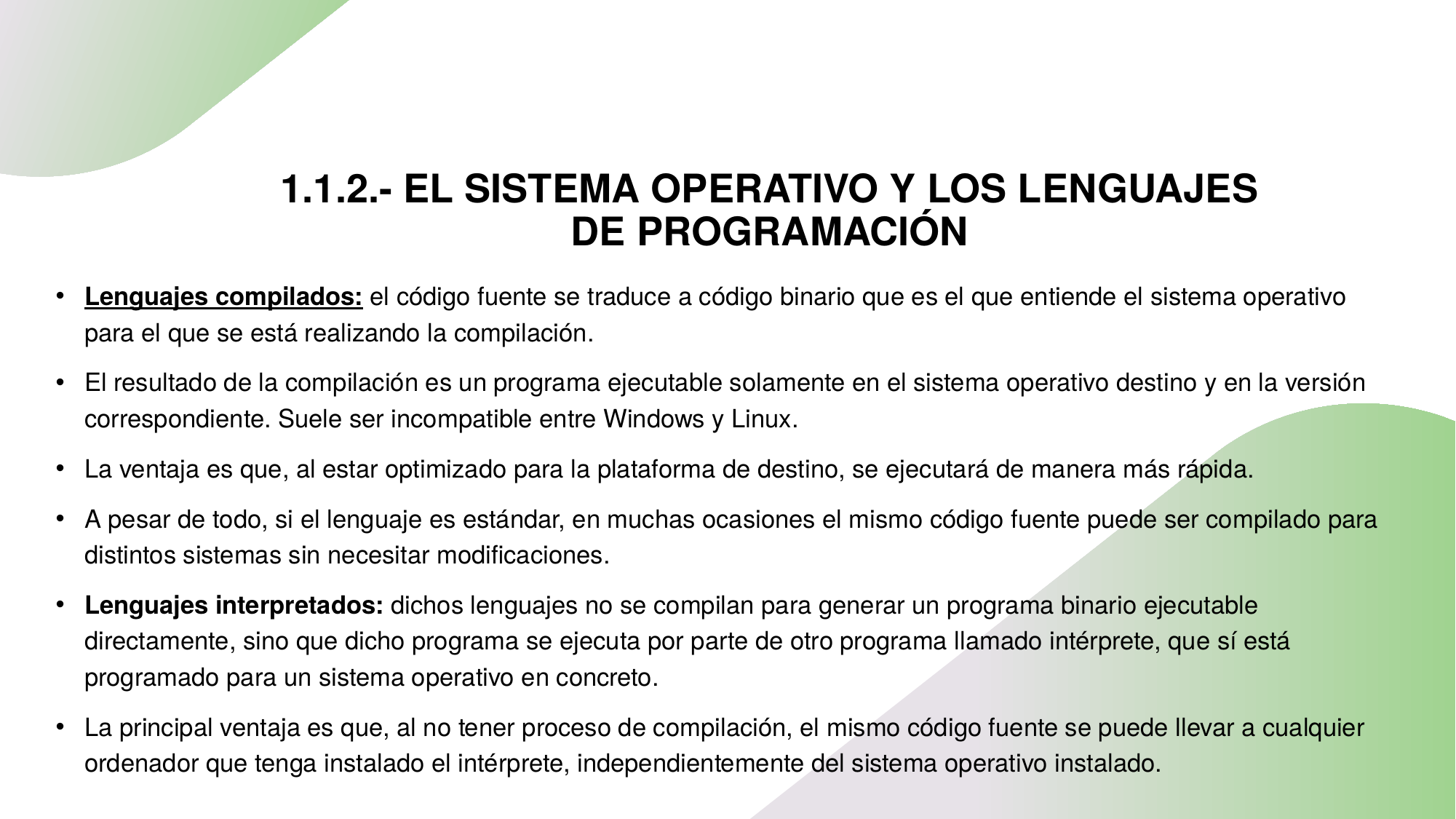

# 1.1.2.- EL SISTEMA OPERATIVO Y LOS LENGUAJES DE PROGRAMACIÓN
Lenguajes compilados: el código fuente se traduce a código binario que es el que entiende el sistema operativo para el que se está realizando la compilación.
El resultado de la compilación es un programa ejecutable solamente en el sistema operativo destino y en la versión correspondiente. Suele ser incompatible entre Windows y Linux.
La ventaja es que, al estar optimizado para la plataforma de destino, se ejecutará de manera más rápida.
A pesar de todo, si el lenguaje es estándar, en muchas ocasiones el mismo código fuente puede ser compilado para distintos sistemas sin necesitar modificaciones.
Lenguajes interpretados: dichos lenguajes no se compilan para generar un programa binario ejecutable directamente, sino que dicho programa se ejecuta por parte de otro programa llamado intérprete, que sí está programado para un sistema operativo en concreto.
La principal ventaja es que, al no tener proceso de compilación, el mismo código fuente se puede llevar a cualquier ordenador que tenga instalado el intérprete, independientemente del sistema operativo instalado.